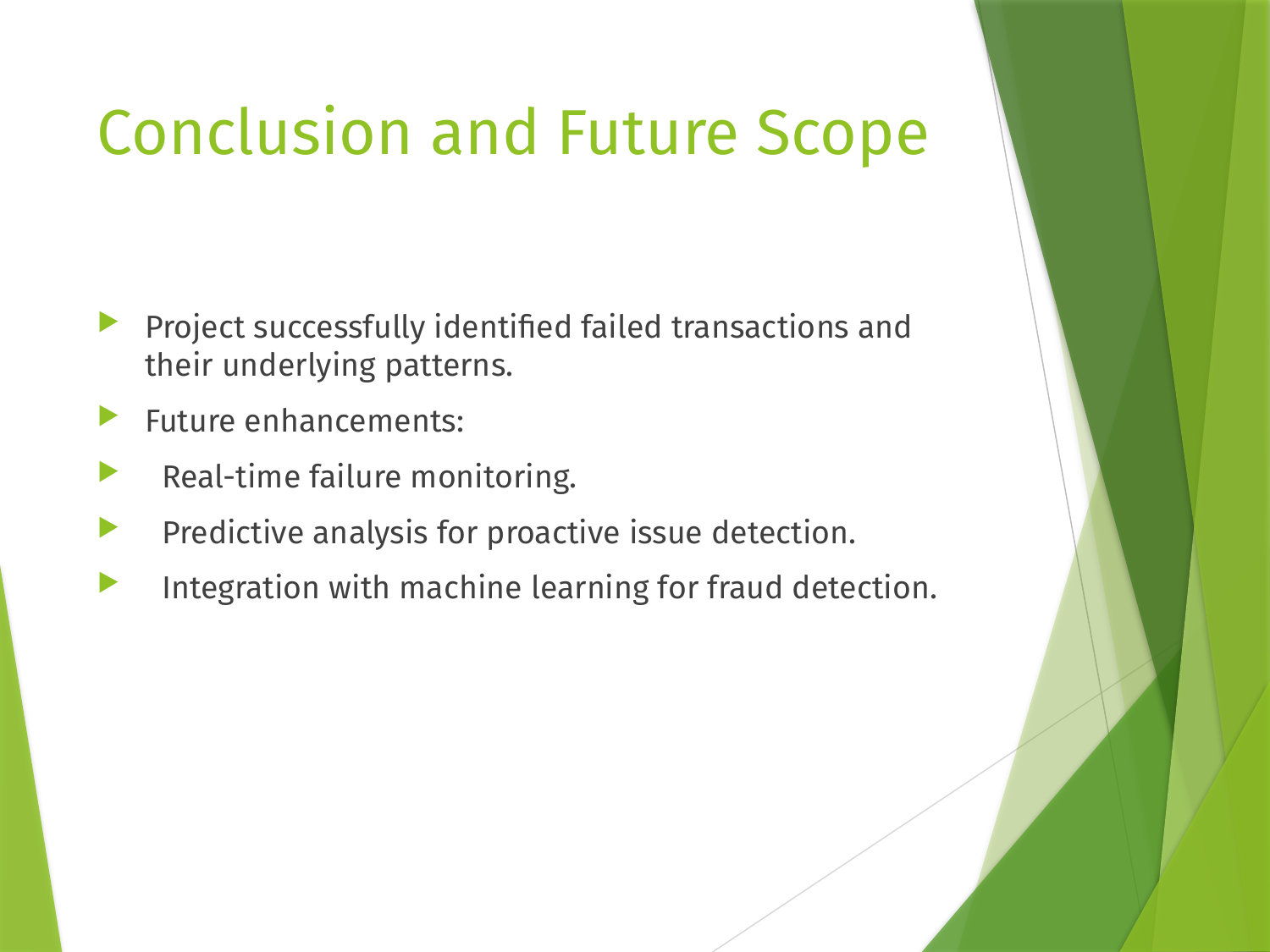

# Conclusion and Future Scope
Project successfully identified failed transactions and their underlying patterns.
Future enhancements:
  Real-time failure monitoring.
  Predictive analysis for proactive issue detection.
  Integration with machine learning for fraud detection.